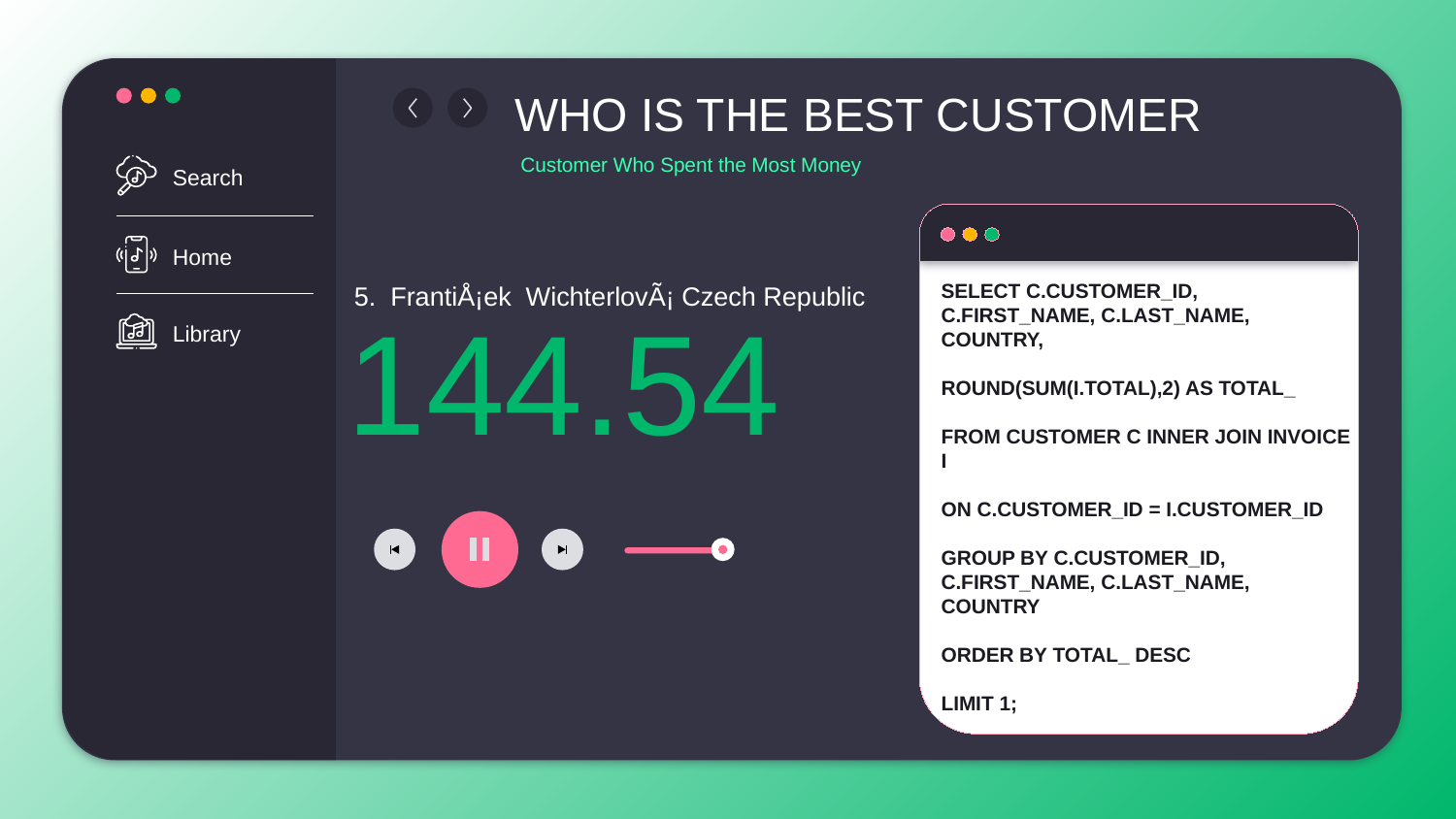

WHO IS THE BEST CUSTOMER

Search

Home

Library

Customer Who Spent the Most Money

# 144.54
SELECT C.CUSTOMER_ID, C.FIRST_NAME, C.LAST_NAME, COUNTRY,
ROUND(SUM(I.TOTAL),2) AS TOTAL_
FROM CUSTOMER C INNER JOIN INVOICE I
ON C.CUSTOMER_ID = I.CUSTOMER_ID
GROUP BY C.CUSTOMER_ID, C.FIRST_NAME, C.LAST_NAME, COUNTRY
ORDER BY TOTAL_ DESC
LIMIT 1;
5.  FrantiÅ¡ek  WichterlovÃ¡ Czech Republic

Full playlist